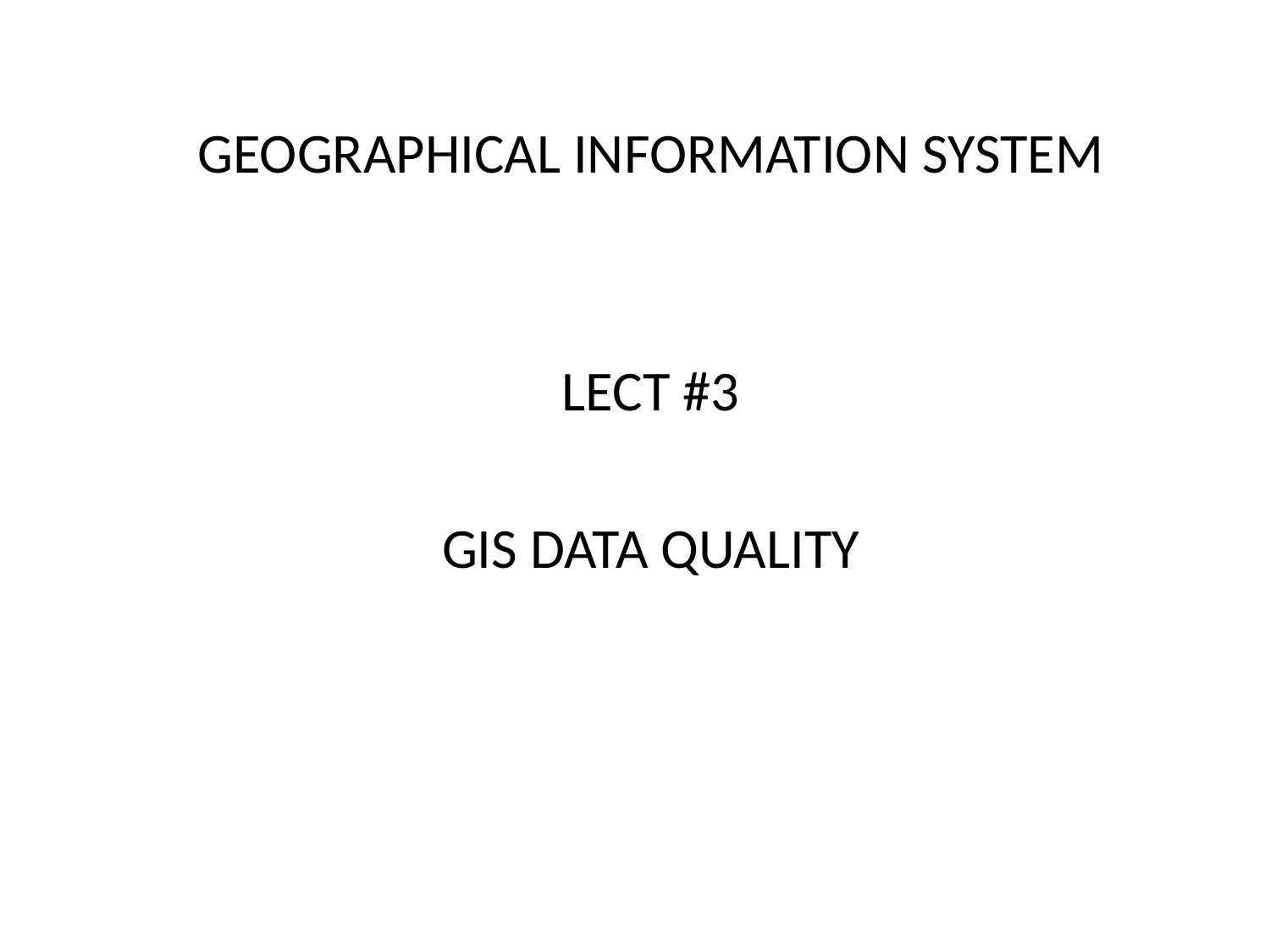

GEOGRAPHICAL INFORMATION SYSTEM

LECT #3

GIS DATA QUALITY